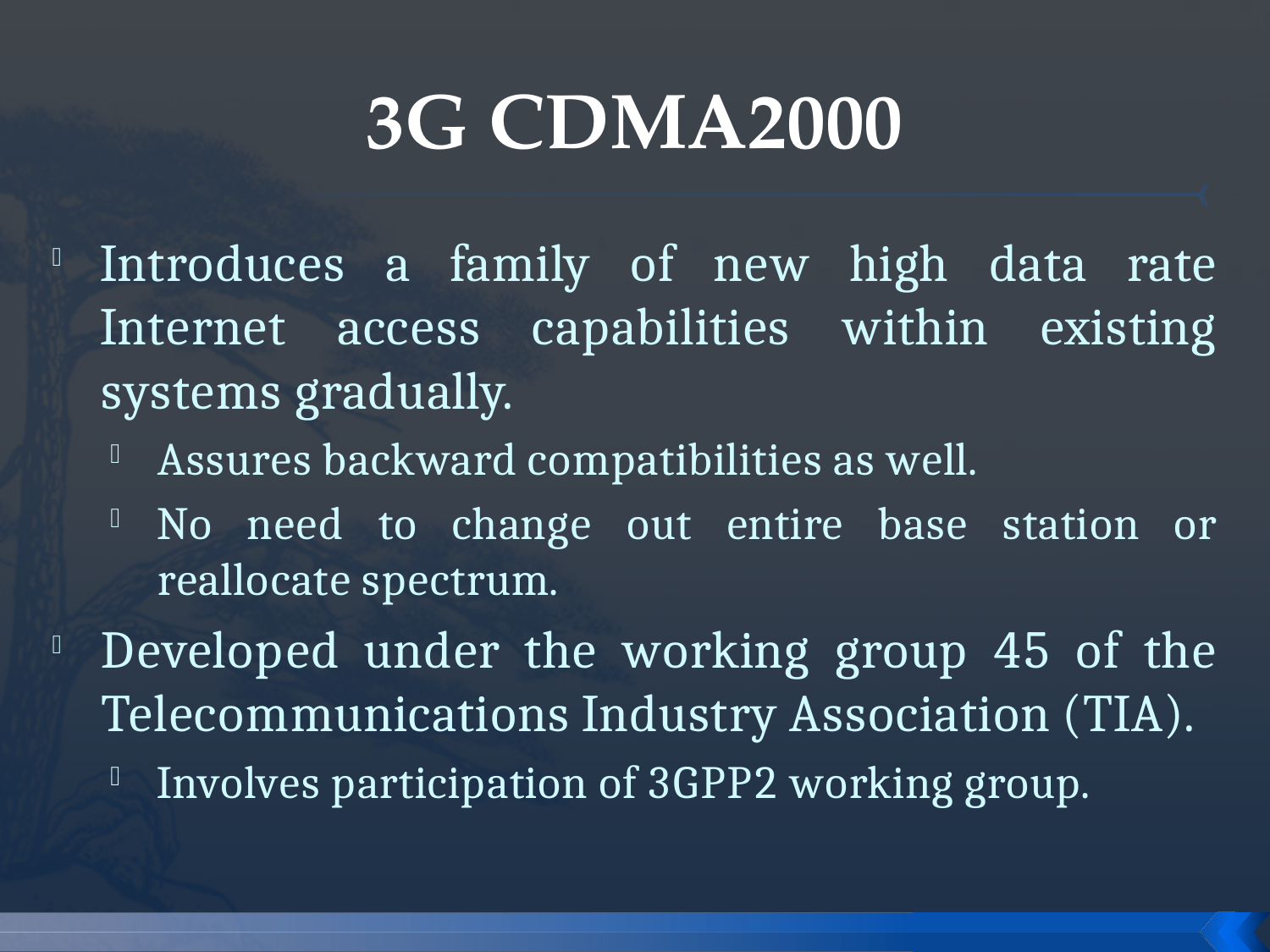

# 3G CDMA2000
Introduces a family of new high data rate Internet access capabilities within existing systems gradually.
Assures backward compatibilities as well.
No need to change out entire base station or reallocate spectrum.
Developed under the working group 45 of the Telecommunications Industry Association (TIA).
Involves participation of 3GPP2 working group.